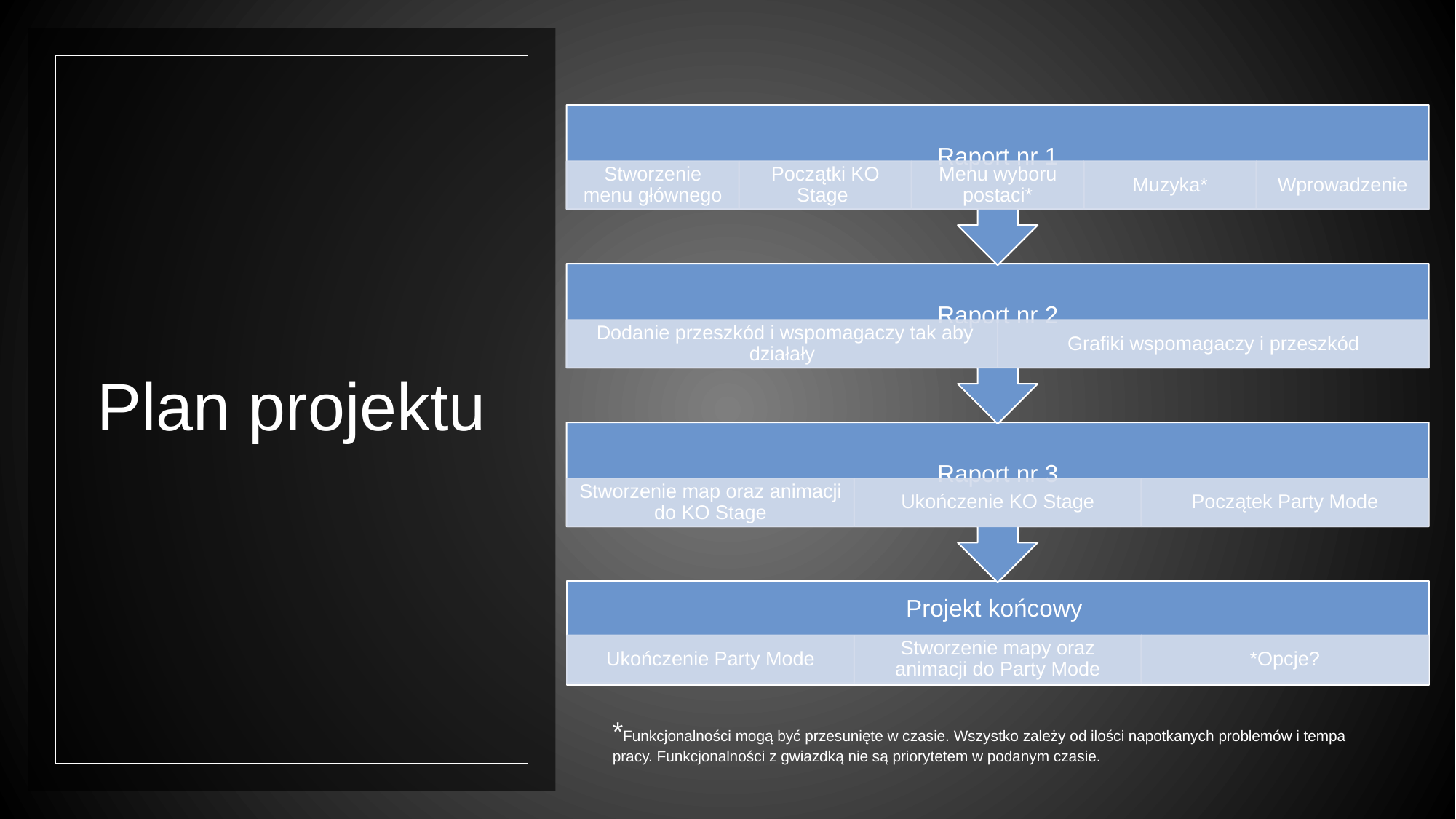

# Plan projektu
Projekt końcowy
Ukończenie Party Mode
Stworzenie mapy oraz animacji do Party Mode
*Opcje?
Raport nr 3
Stworzenie map oraz animacji do KO Stage
Ukończenie KO Stage
Początek Party Mode
Raport nr 2
 Dodanie przeszkód i wspomagaczy tak aby działały
Grafiki wspomagaczy i przeszkód
Raport nr 1
Stworzenie menu głównego
Początki KO Stage
Menu wyboru postaci*
Muzyka*
Wprowadzenie
*Funkcjonalności mogą być przesunięte w czasie. Wszystko zależy od ilości napotkanych problemów i tempa pracy. Funkcjonalności z gwiazdką nie są priorytetem w podanym czasie.